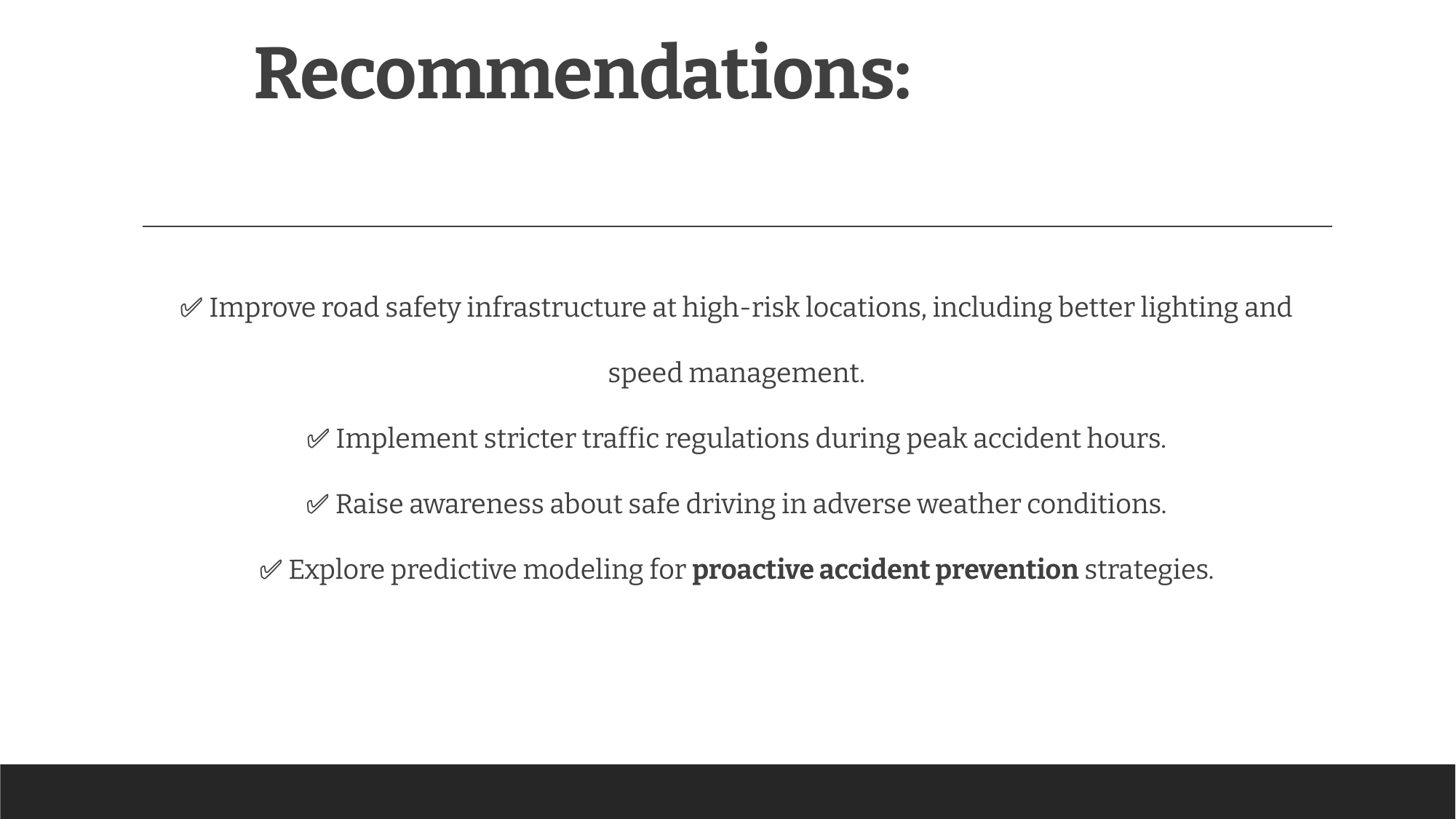

# Recommendations:
✅ Improve road safety infrastructure at high-risk locations, including better lighting and speed management.
✅ Implement stricter traffic regulations during peak accident hours.
✅ Raise awareness about safe driving in adverse weather conditions.
✅ Explore predictive modeling for proactive accident prevention strategies.